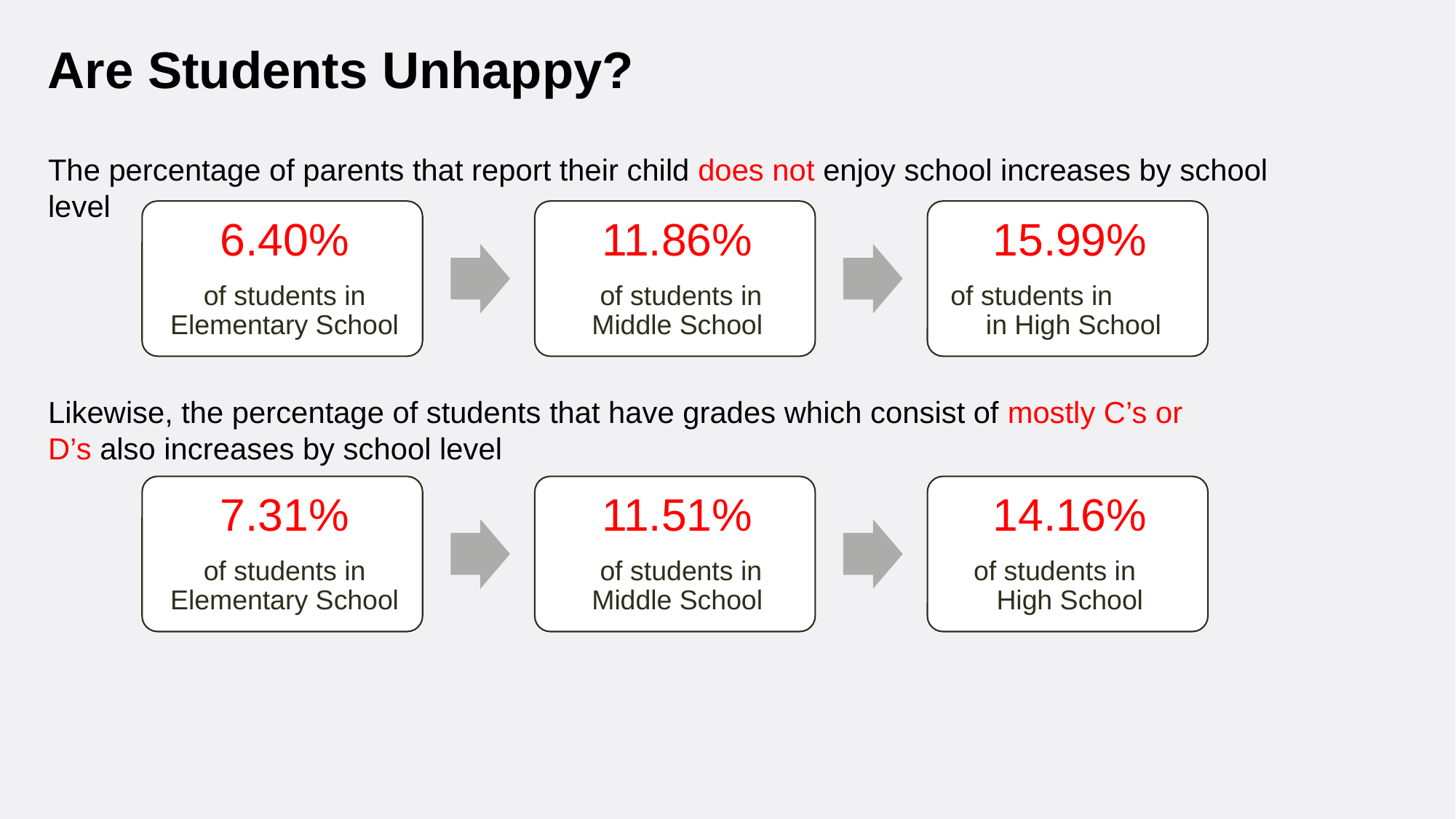

Are Students Unhappy?
The percentage of parents that report their child does not enjoy school increases by school level
6.40%
of students in Elementary School

11.86%
 of students in Middle School

15.99%
of students in            in High School
Likewise, the percentage of students that have grades which consist of mostly C’s or D’s also increases by school level
7.31%
of students in Elementary School

11.51%
 of students in Middle School

14.16%
of students in     High School